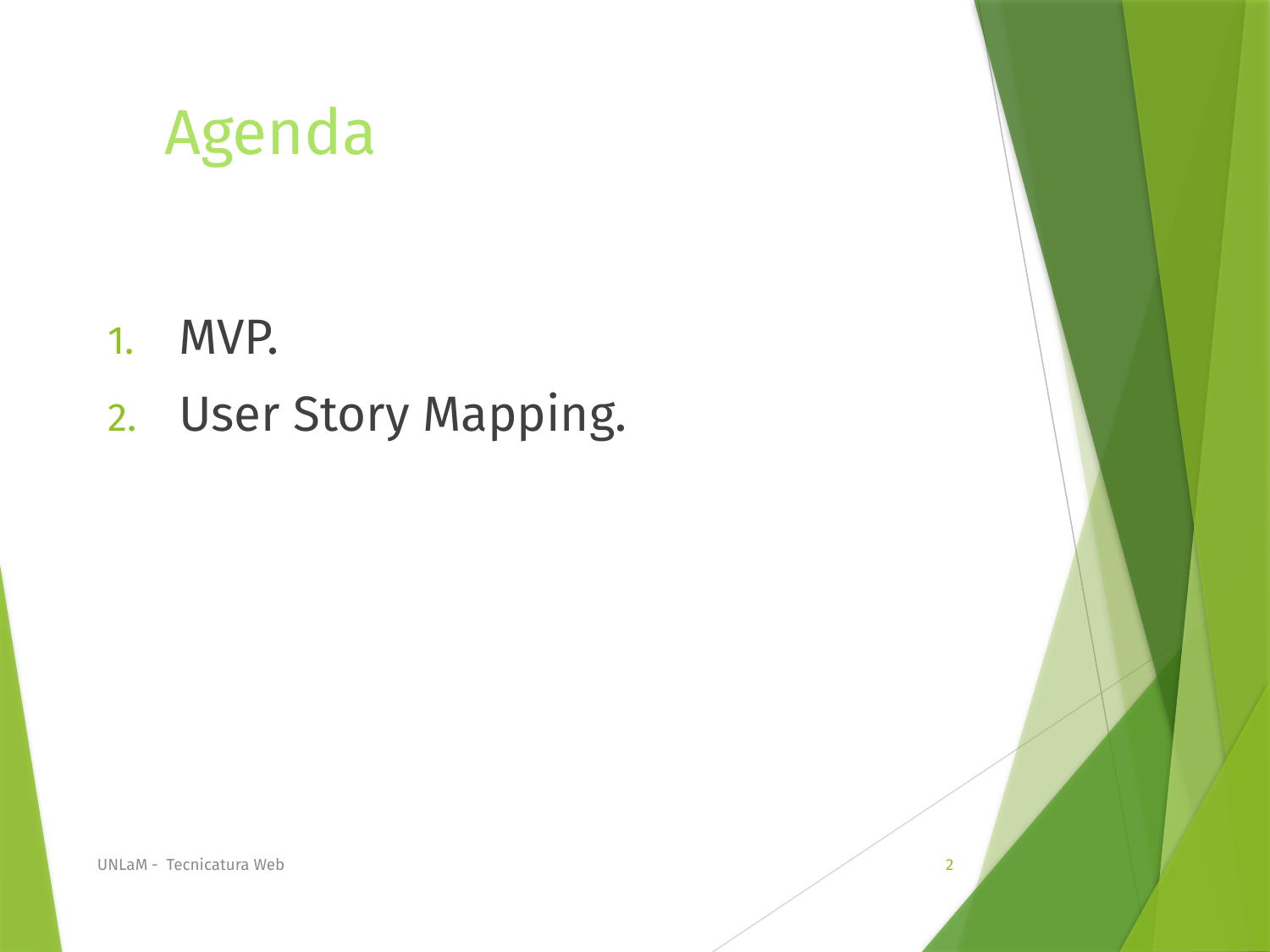

# Agenda

MVP.
User Story Mapping.

UNLaM -  Tecnicatura Web
2